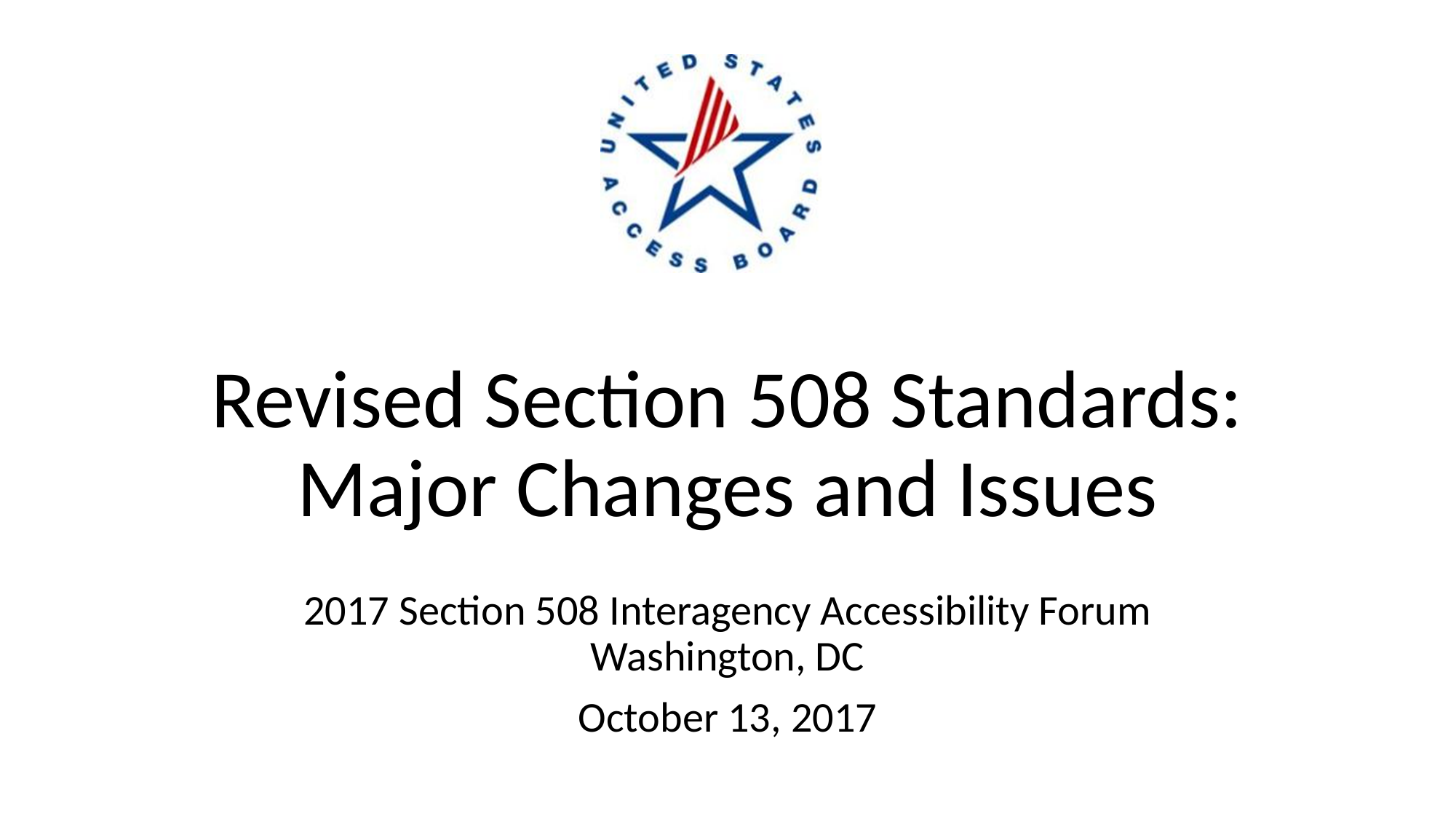

# Revised Section 508 Standards: Major Changes and Issues
2017 Section 508 Interagency Accessibility Forum Washington, DC
October 13, 2017